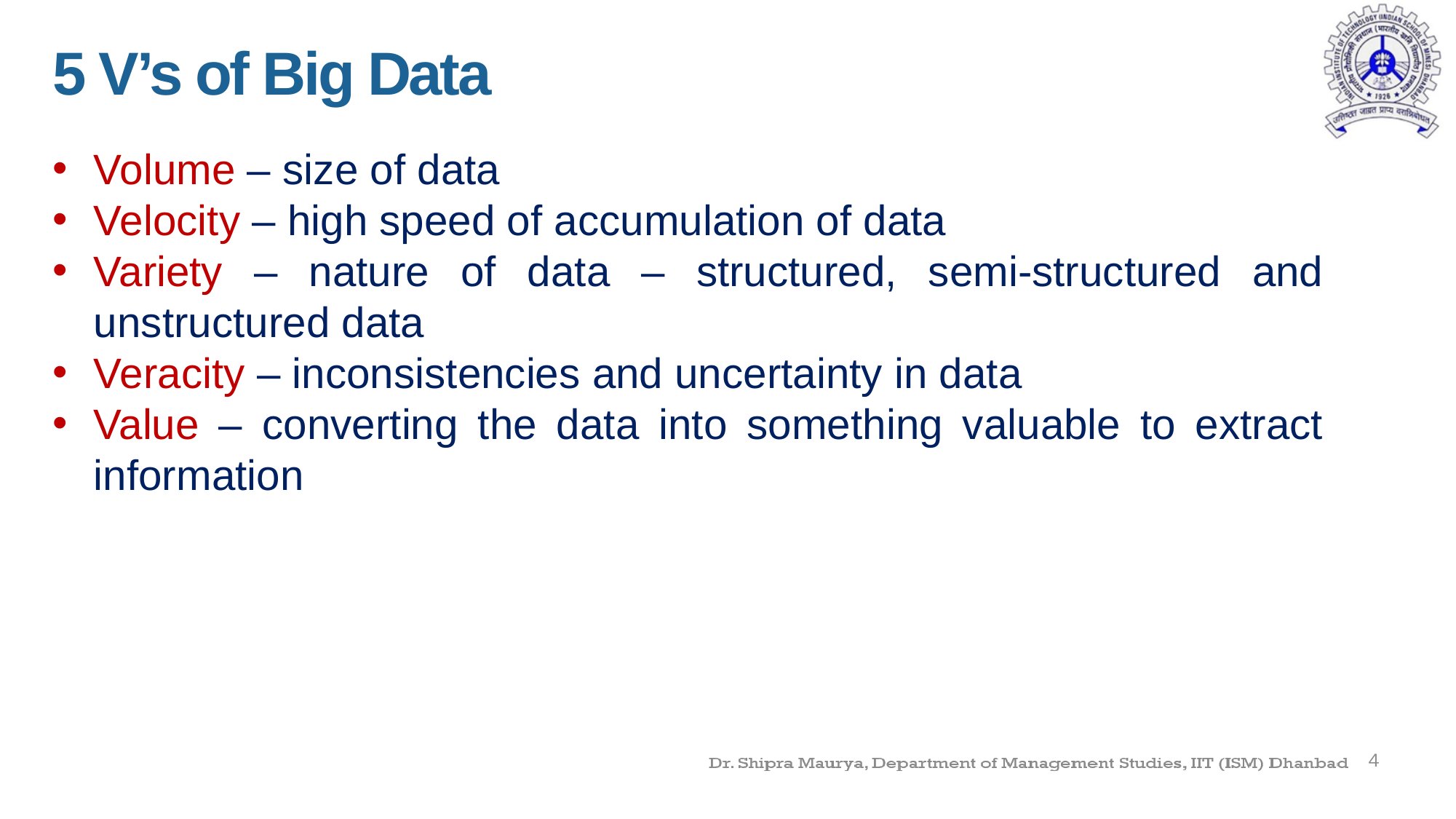

5 V’s of Big Data
Volume – size of data
Velocity – high speed of accumulation of data
Variety – nature of data – structured, semi-structured and unstructured data
Veracity – inconsistencies and uncertainty in data
Value – converting the data into something valuable to extract information

4